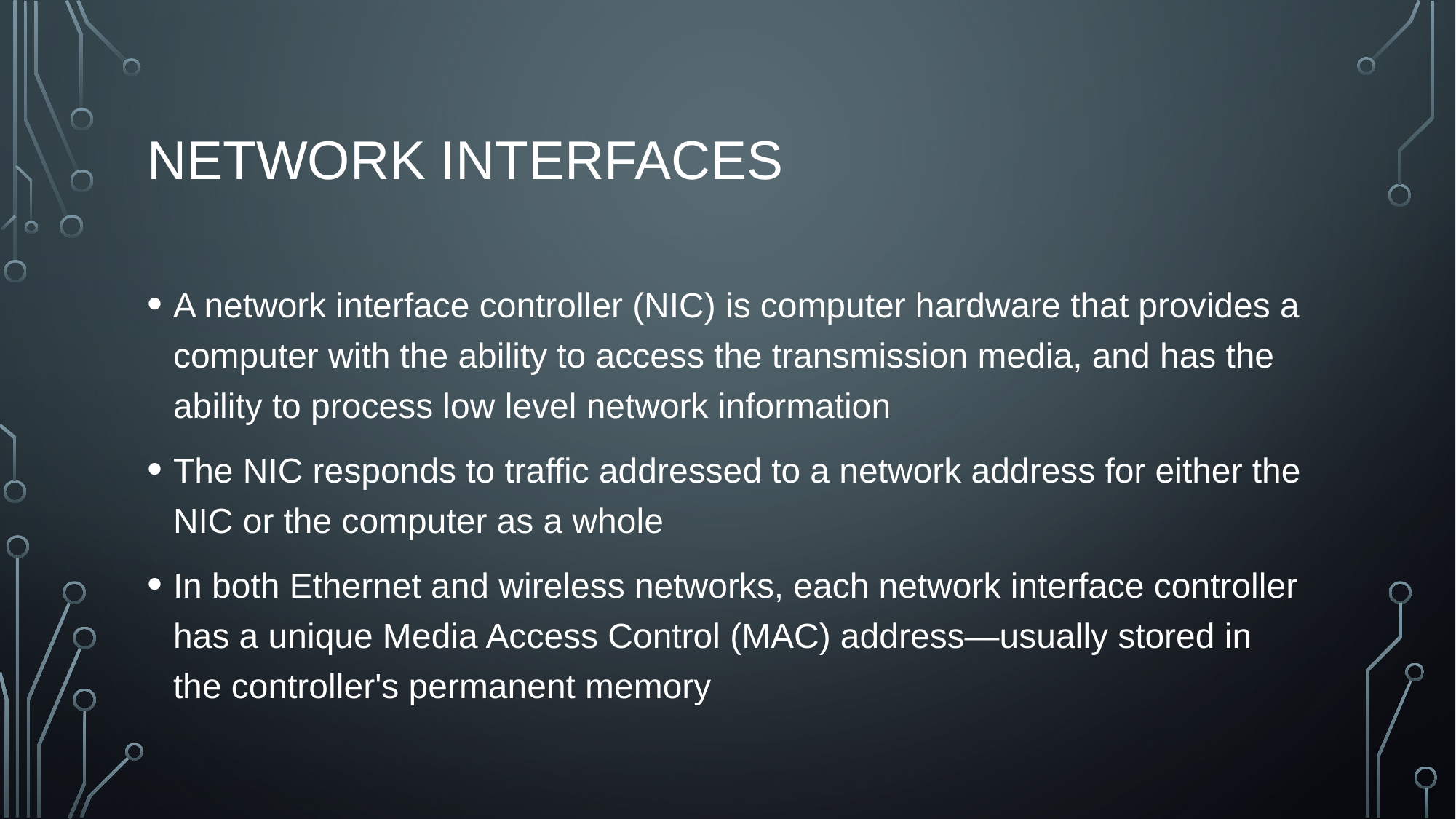

# Network Interfaces
A network interface controller (NIC) is computer hardware that provides a computer with the ability to access the transmission media, and has the ability to process low level network information
The NIC responds to traffic addressed to a network address for either the NIC or the computer as a whole
In both Ethernet and wireless networks, each network interface controller has a unique Media Access Control (MAC) address—usually stored in the controller's permanent memory